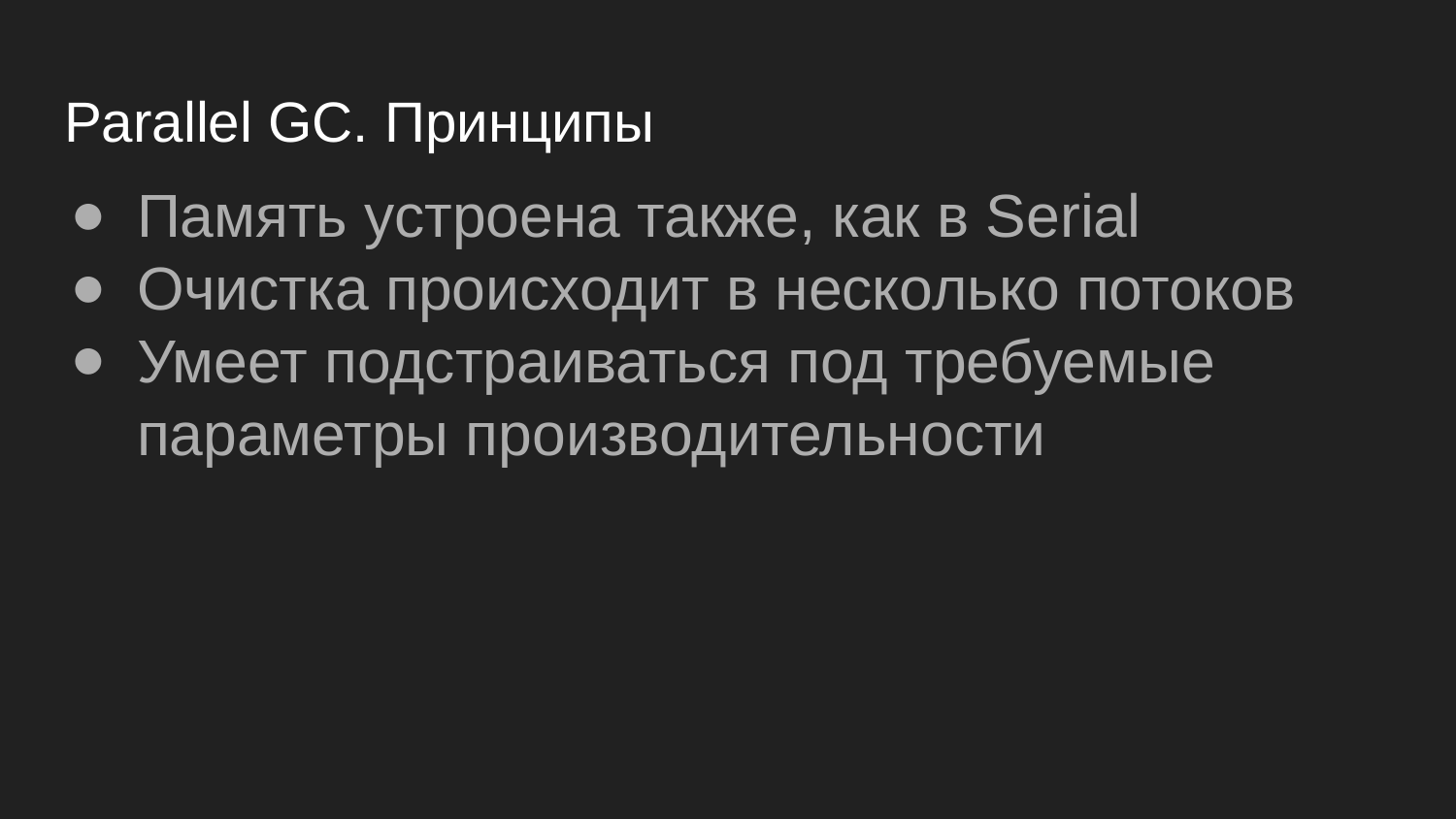

# Parallel GC. Принципы
Память устроена также, как в Serial
Очистка происходит в несколько потоков
Умеет подстраиваться под требуемые параметры производительности